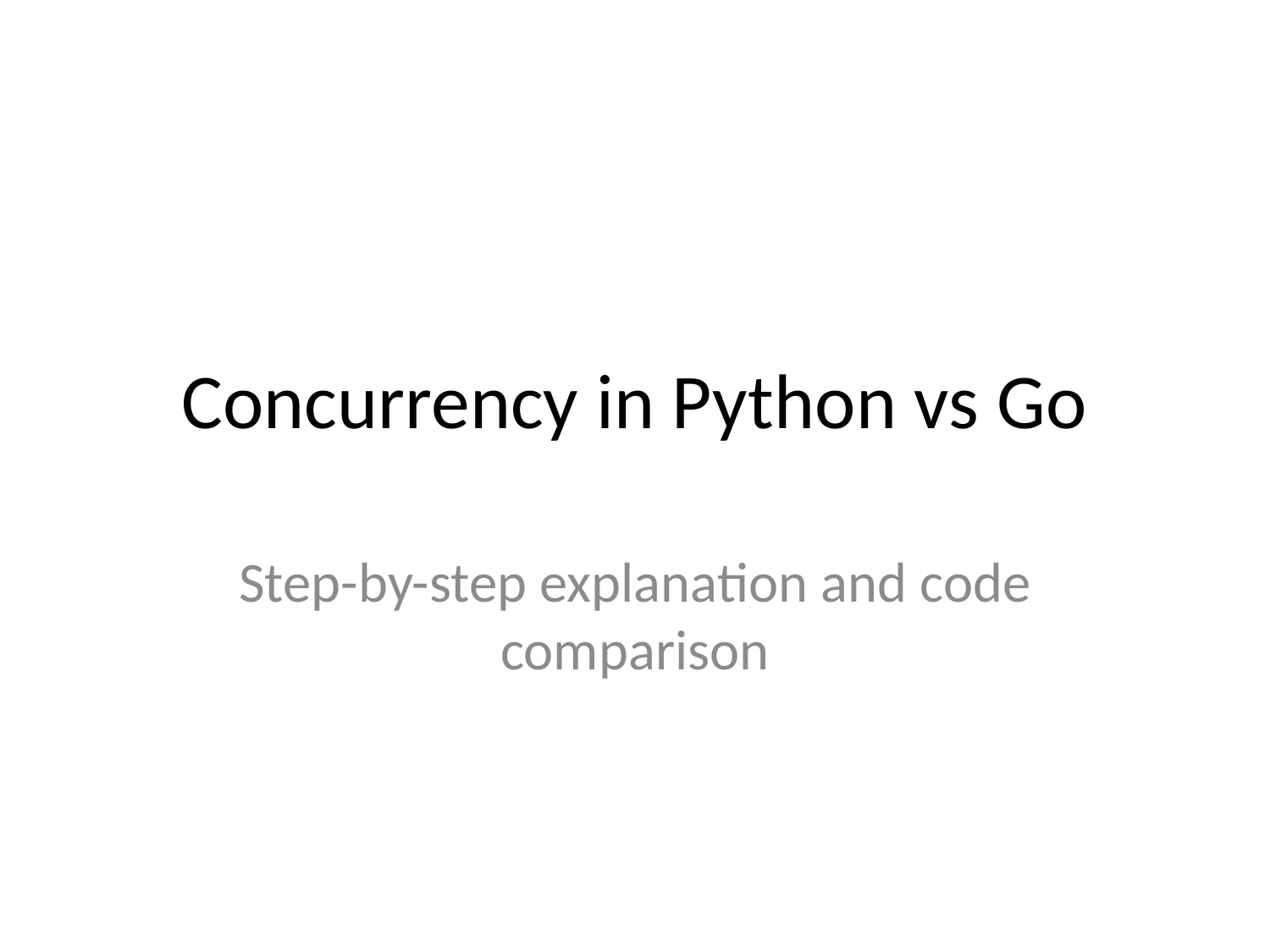

# Concurrency in Python vs Go
Step-by-step explanation and code comparison